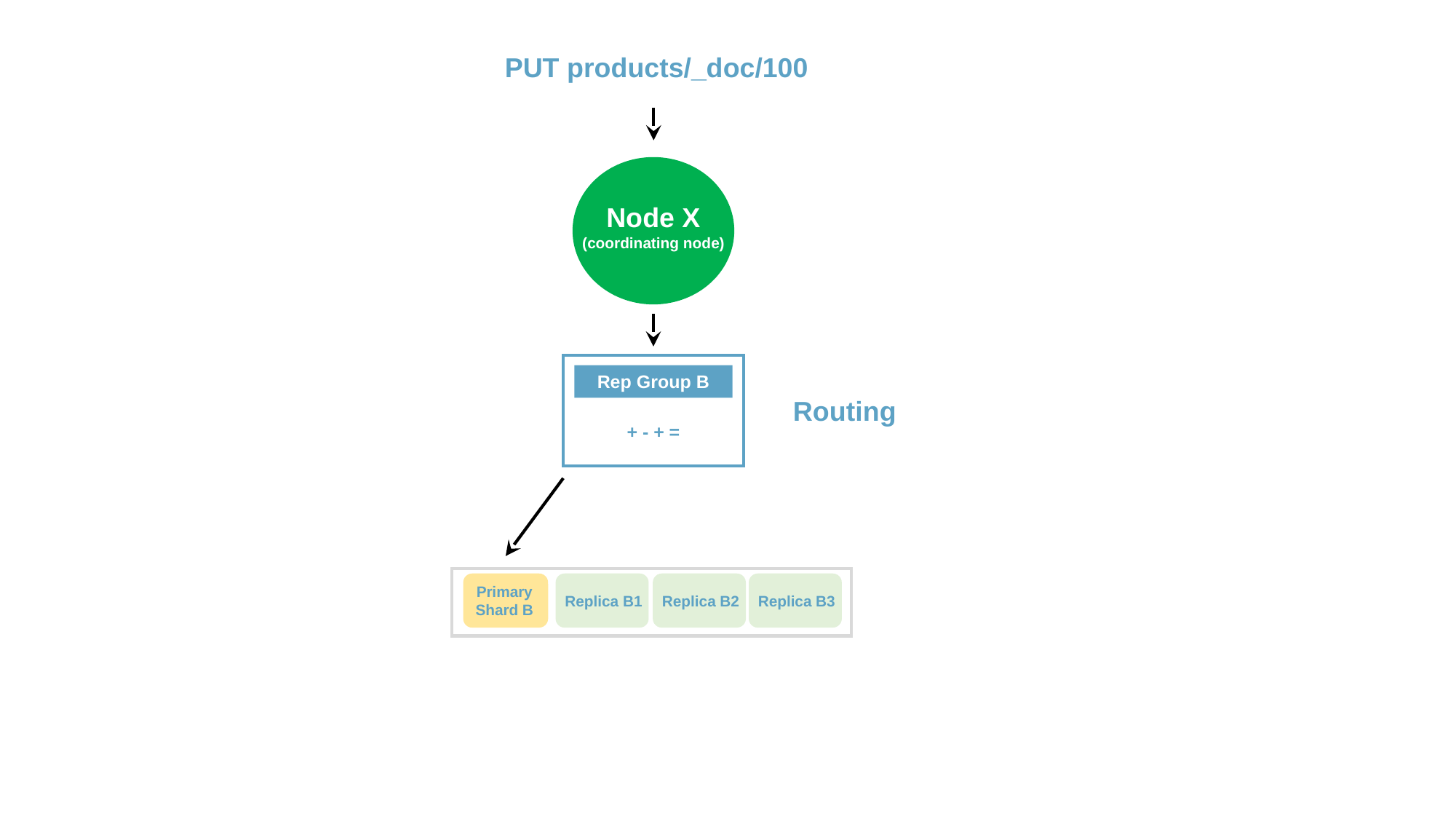

PUT products/_doc/100

Node X
(coordinating node)

Rep Group B
+ - + =
Routing

Replica B1

Replica B2

Replica B3

Primary
Shard B